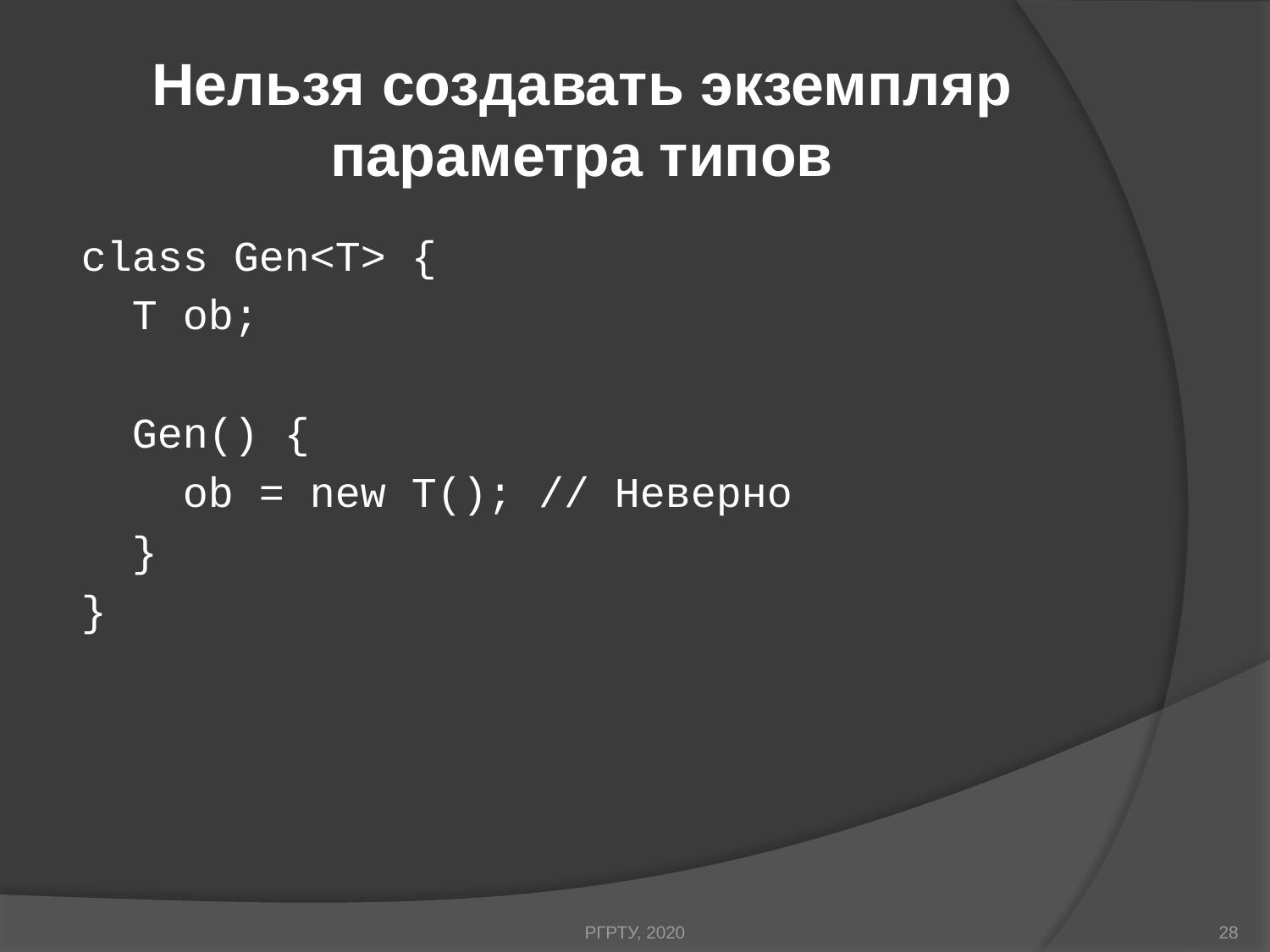

# Нельзя создавать экземпляр параметра типов
class Gen<T> {
  T ob;

  Gen() {
    ob = new T(); // Неверно
  }
}
РГРТУ, 2020
28